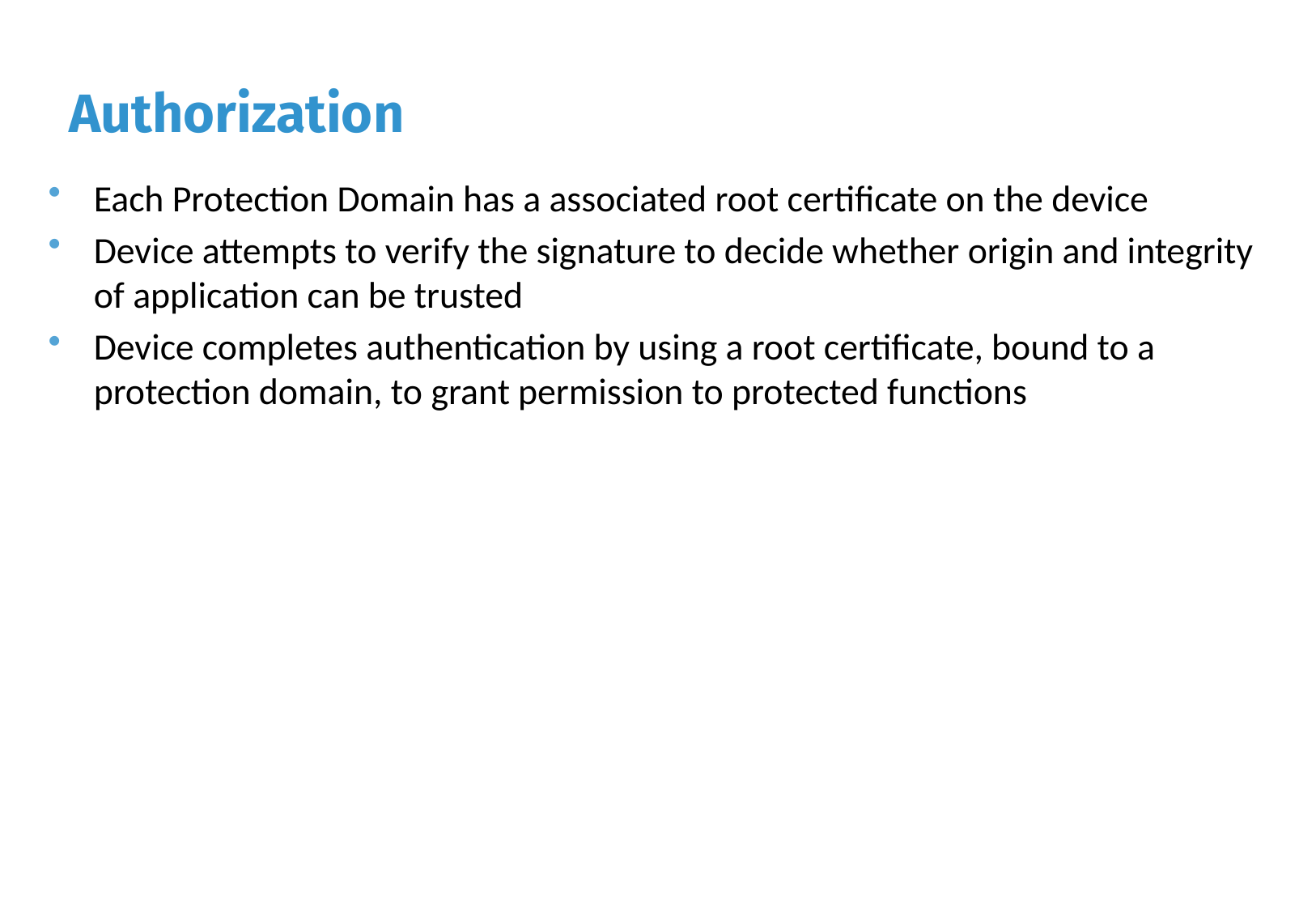

# Authorization
Each Protection Domain has a associated root certificate on the device
Device attempts to verify the signature to decide whether origin and integrity of application can be trusted
Device completes authentication by using a root certificate, bound to a protection domain, to grant permission to protected functions